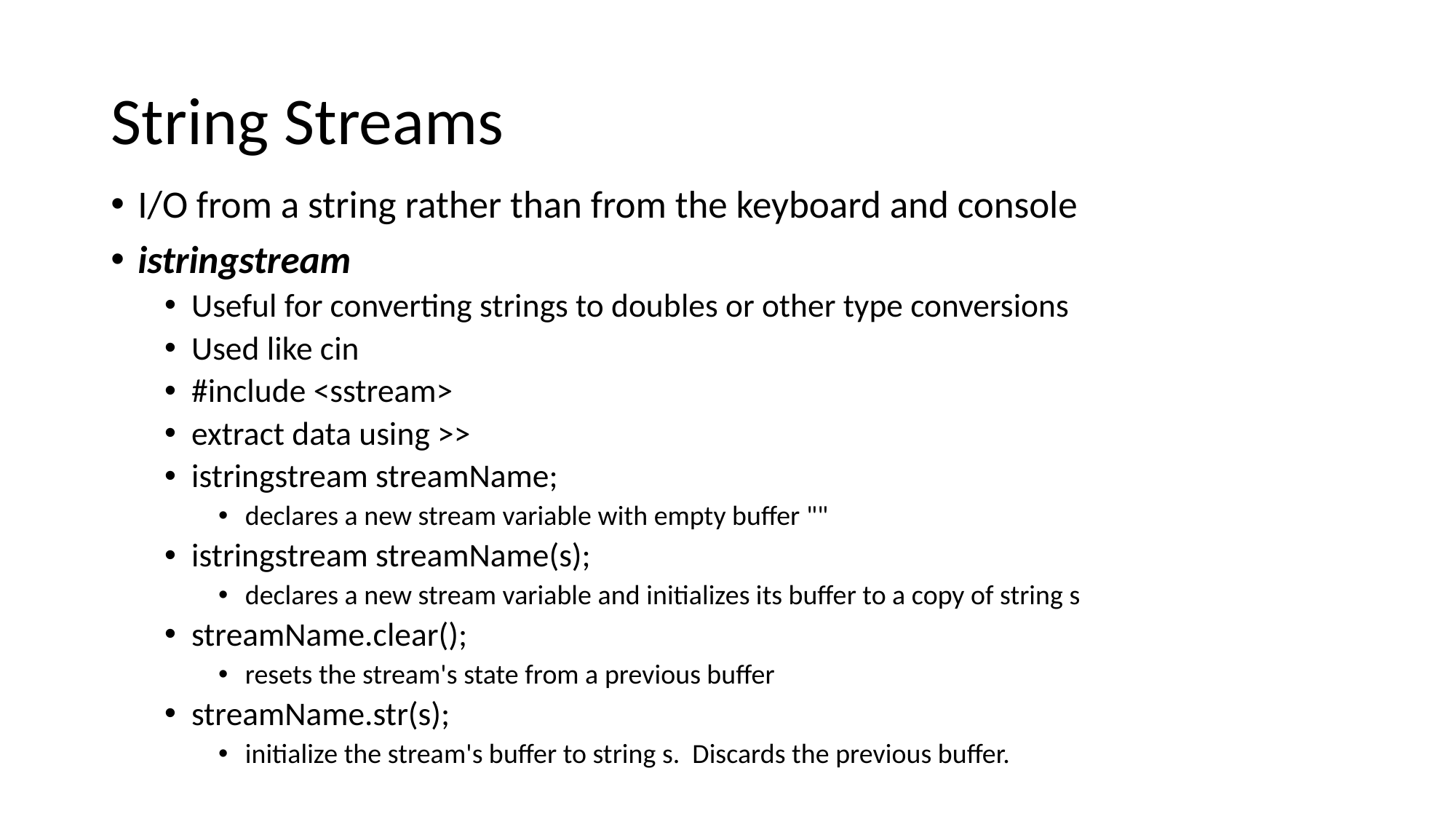

# String Streams
I/O from a string rather than from the keyboard and console
istringstream
Useful for converting strings to doubles or other type conversions
Used like cin
#include <sstream>
extract data using >>
istringstream streamName;
declares a new stream variable with empty buffer ""
istringstream streamName(s);
declares a new stream variable and initializes its buffer to a copy of string s
streamName.clear();
resets the stream's state from a previous buffer
streamName.str(s);
initialize the stream's buffer to string s.  Discards the previous buffer.